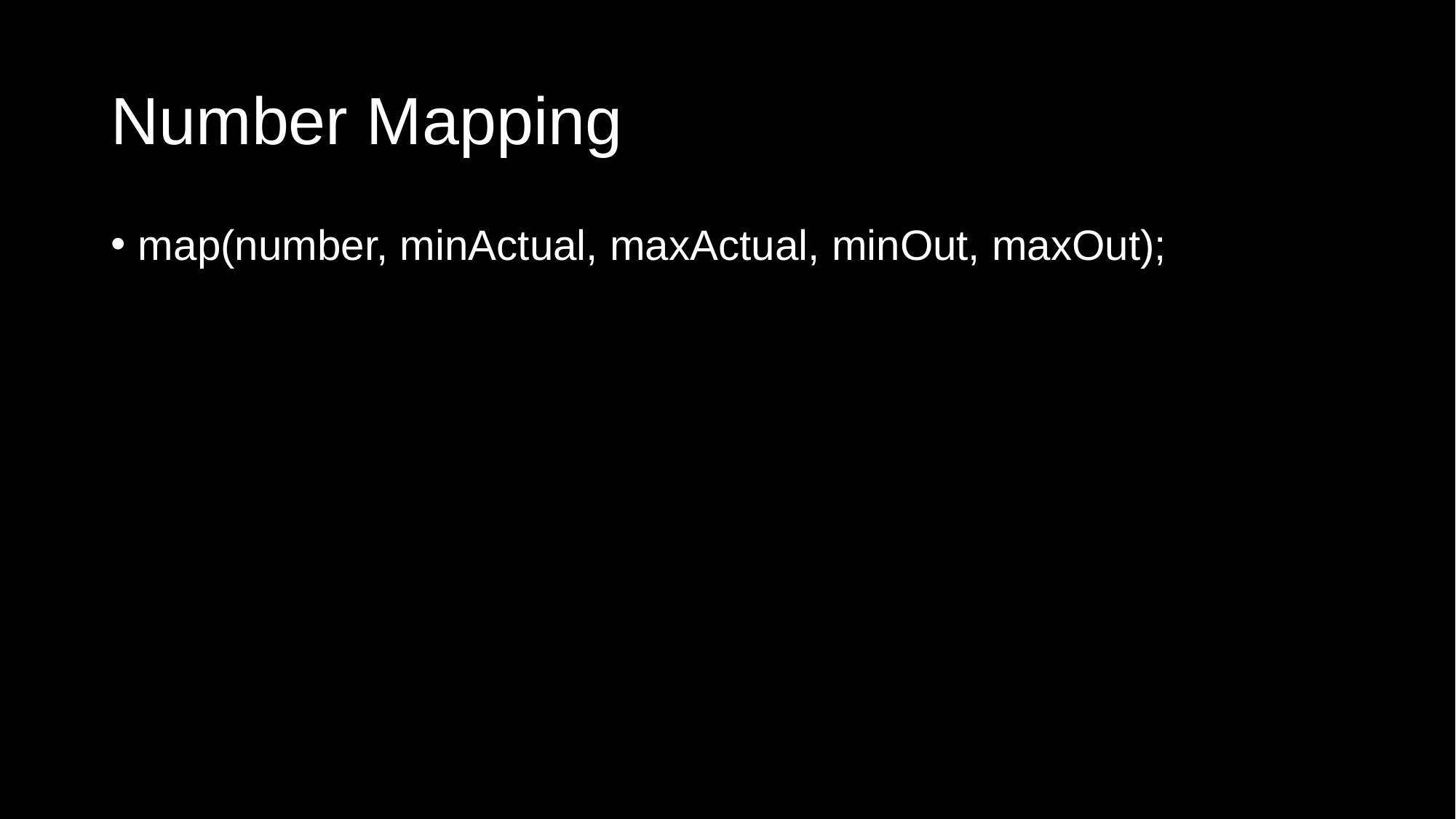

# Number Mapping
map(number, minActual, maxActual, minOut, maxOut);